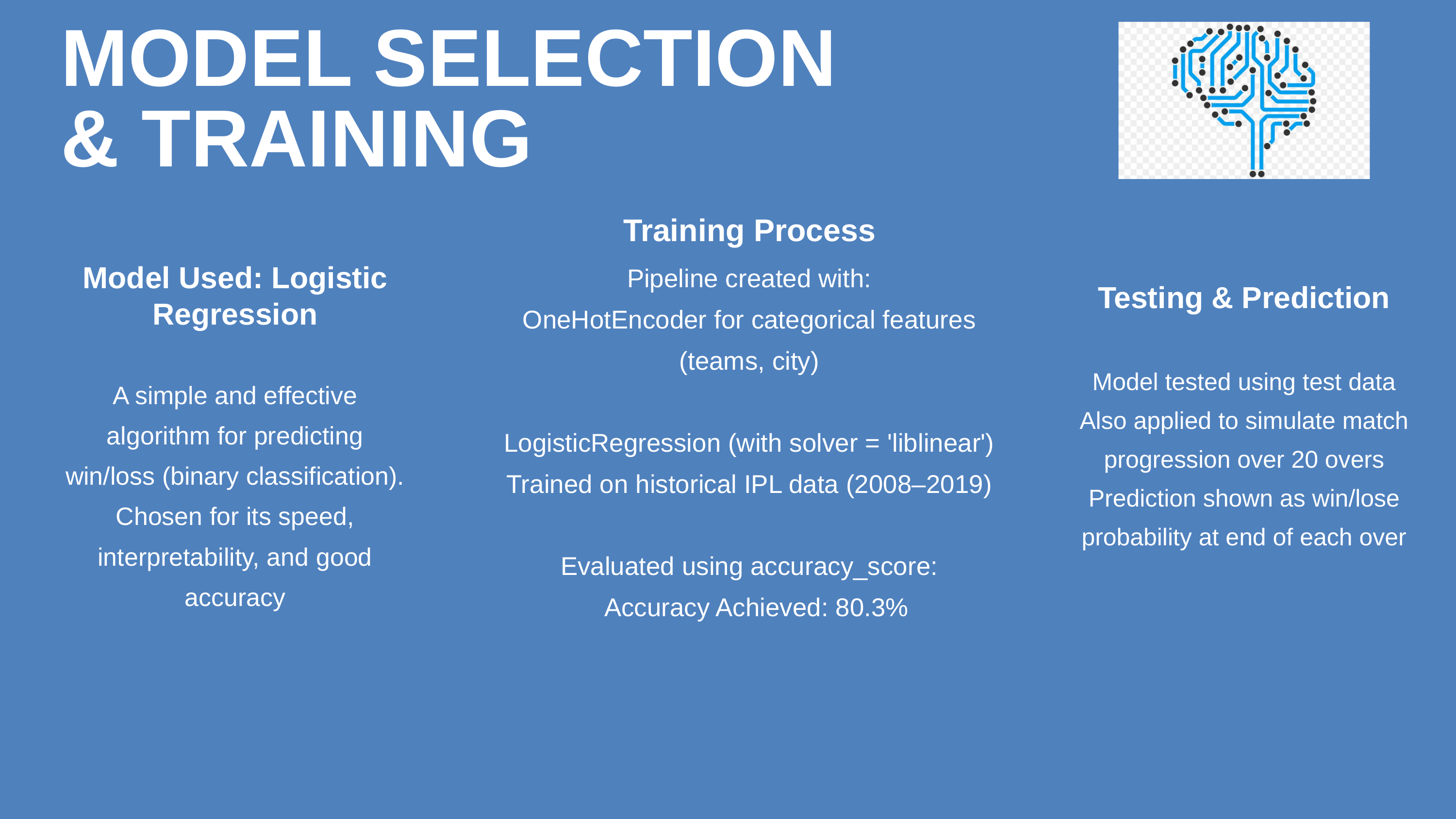

MODEL SELECTION & TRAINING

Training Process
Pipeline created with:
OneHotEncoder for categorical features (teams, city)

LogisticRegression (with solver = 'liblinear')
Trained on historical IPL data (2008–2019)

Evaluated using accuracy_score:
  Accuracy Achieved: 80.3%
Model Used: Logistic Regression

A simple and effective algorithm for predicting win/loss (binary classification).
Chosen for its speed, interpretability, and good accuracy
Testing & Prediction

Model tested using test data
Also applied to simulate match progression over 20 overs
Prediction shown as win/lose probability at end of each over